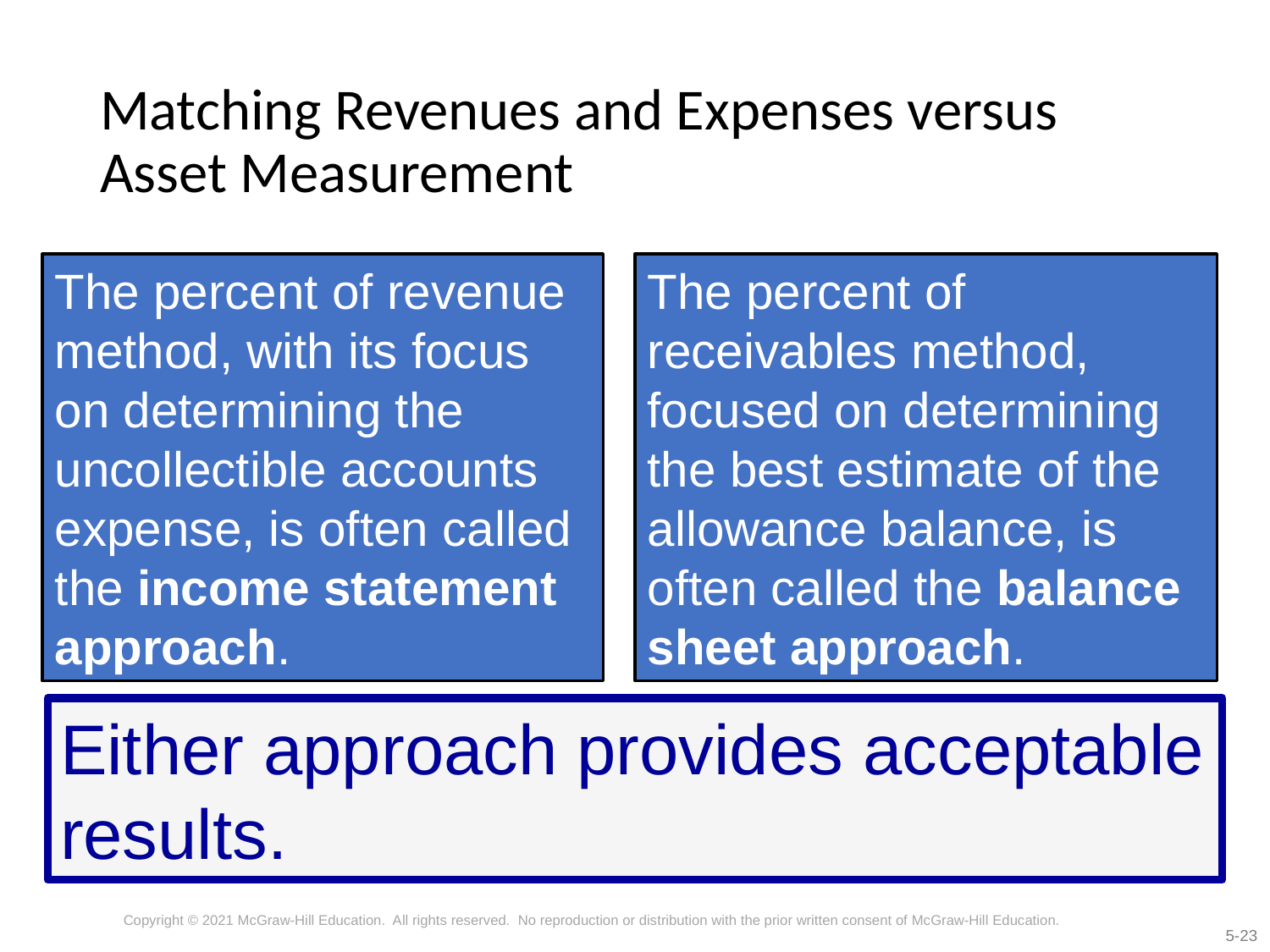

# Matching Revenues and Expenses versus Asset Measurement
The percent of receivables method, focused on determining the best estimate of the allowance balance, is often called the balance sheet approach.
The percent of revenue method, with its focus on determining the uncollectible accounts expense, is often called the income statement approach.
Either approach provides acceptable results.